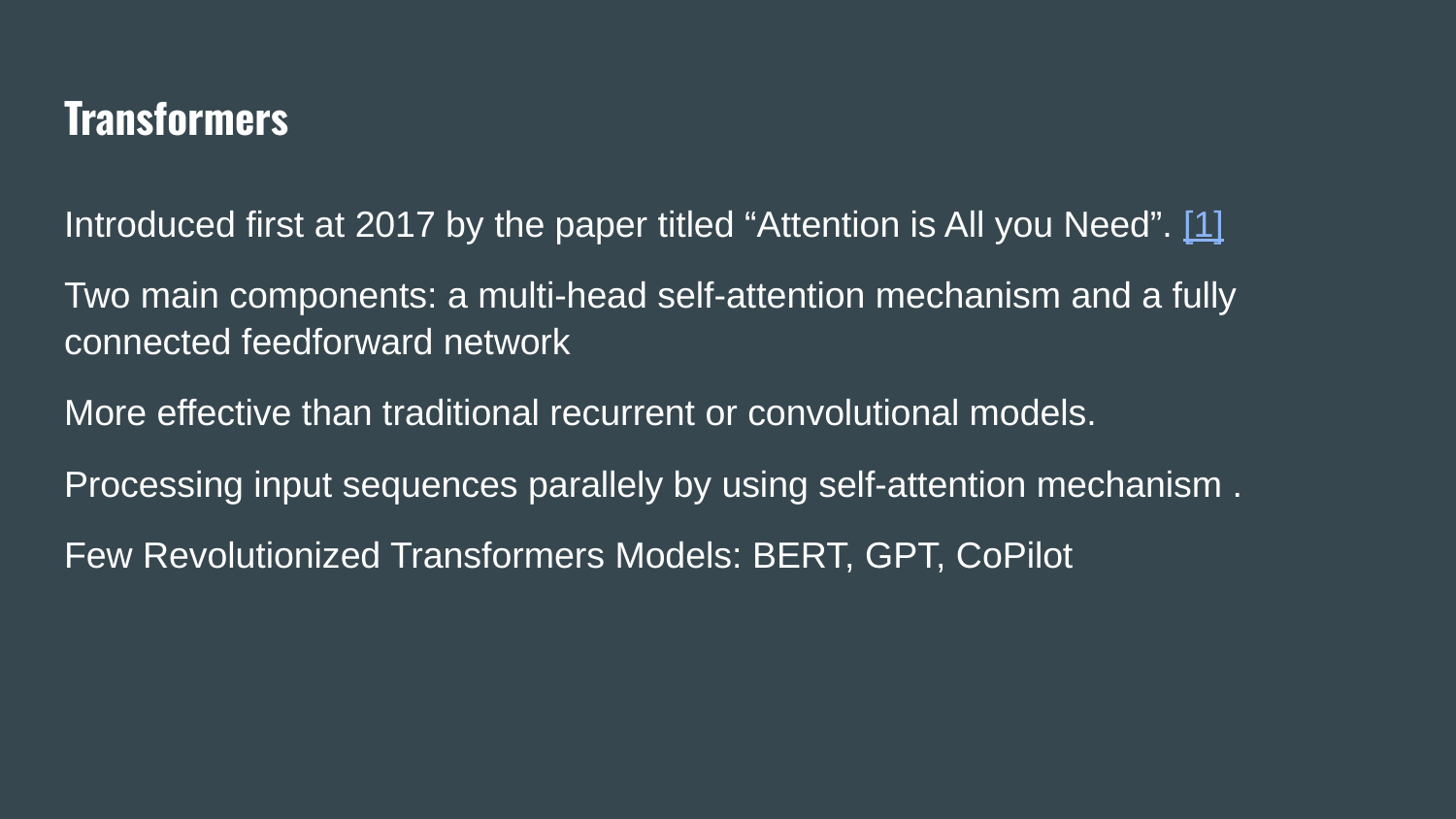

# Transformers
Introduced first at 2017 by the paper titled “Attention is All you Need”. [1]
Two main components: a multi-head self-attention mechanism and a fully connected feedforward network
More effective than traditional recurrent or convolutional models.
Processing input sequences parallely by using self-attention mechanism .
Few Revolutionized Transformers Models: BERT, GPT, CoPilot